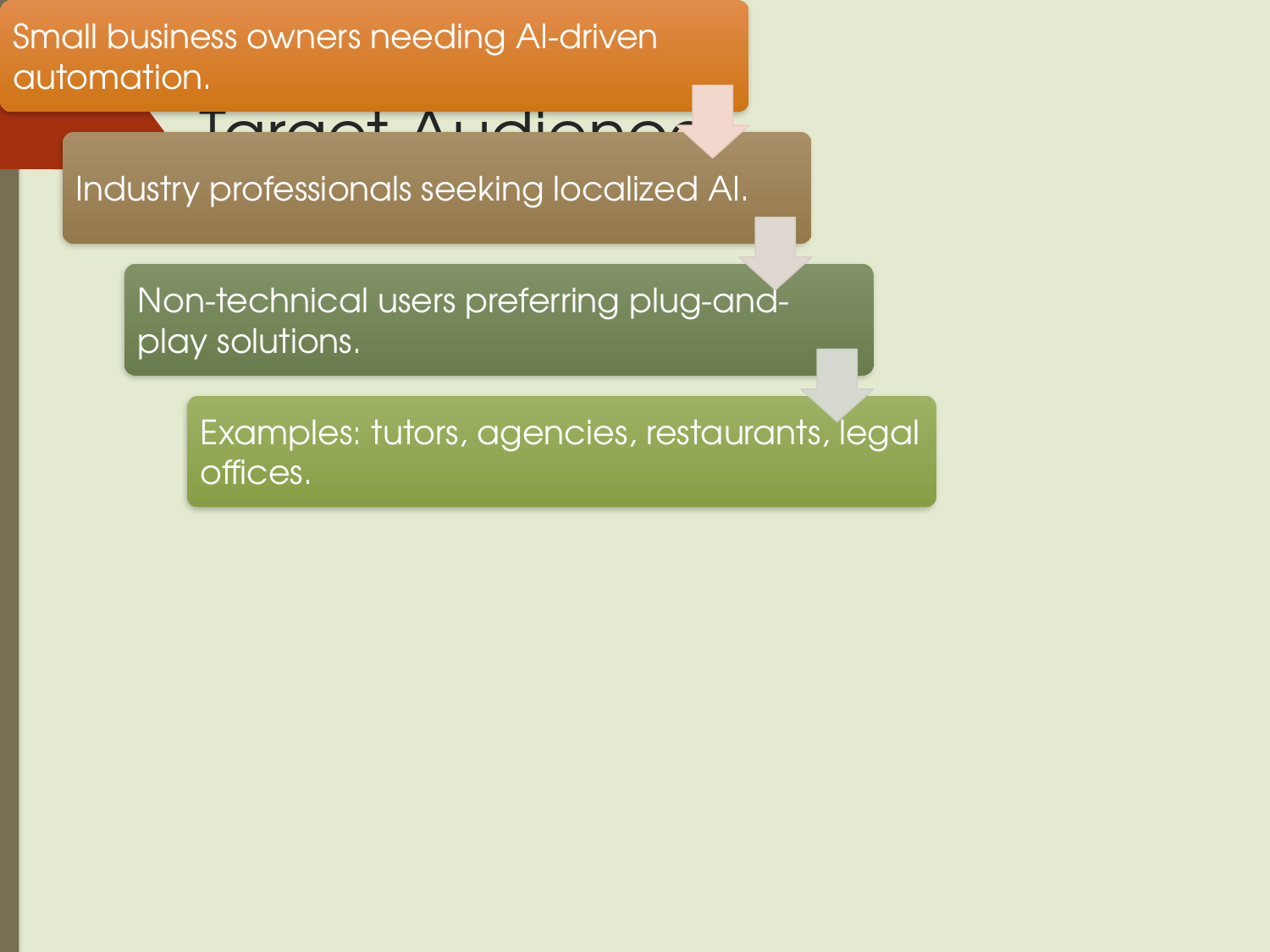

# Target Audience

Small business owners needing AI-driven automation.
Industry professionals seeking localized AI.
Non-technical users preferring plug-and-play solutions.
Examples: tutors, agencies, restaurants, legal offices.